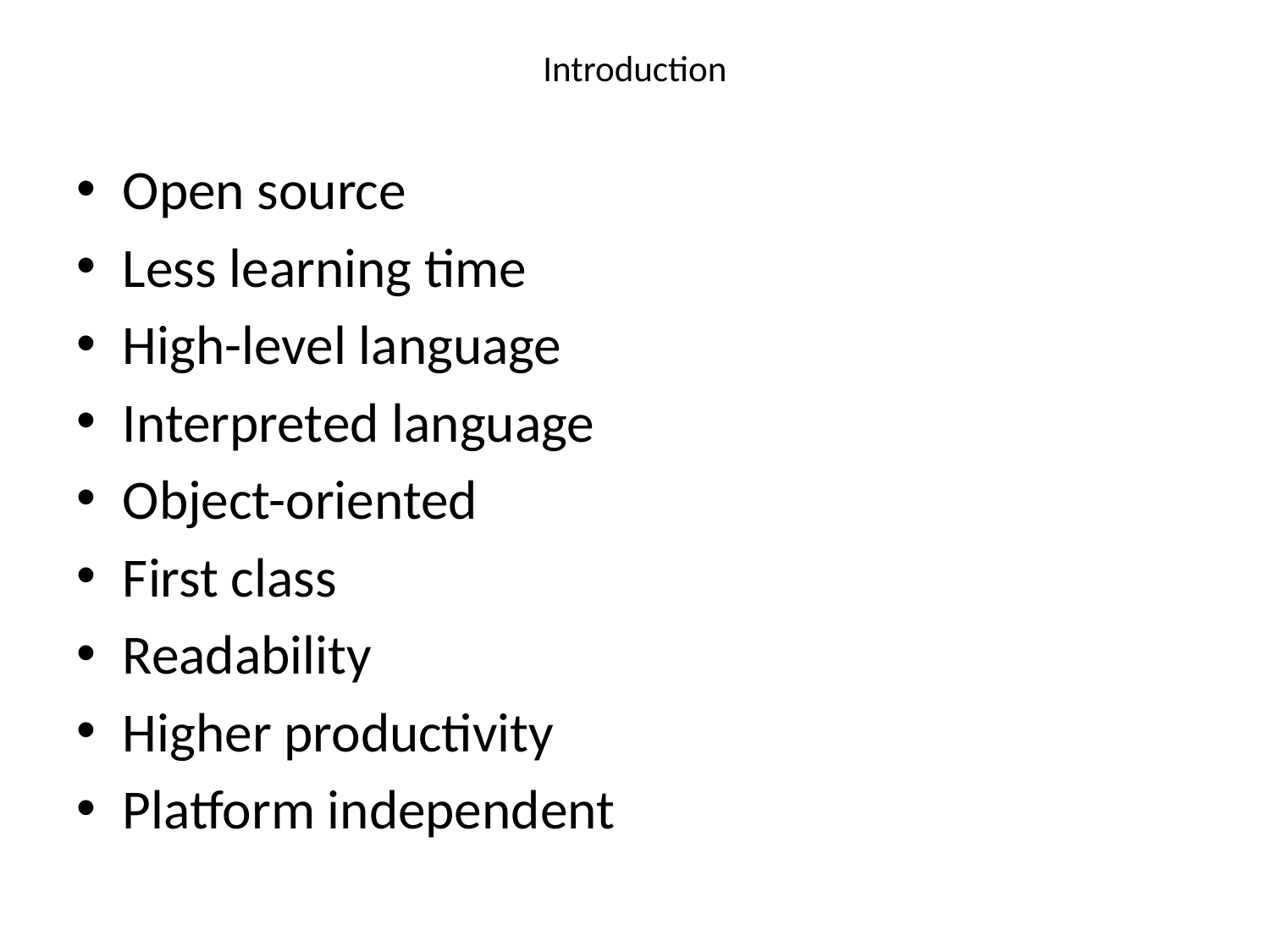

# Introduction
Open source
Less learning time
High-level language
Interpreted language
Object-oriented
First class
Readability
Higher productivity
Platform independent